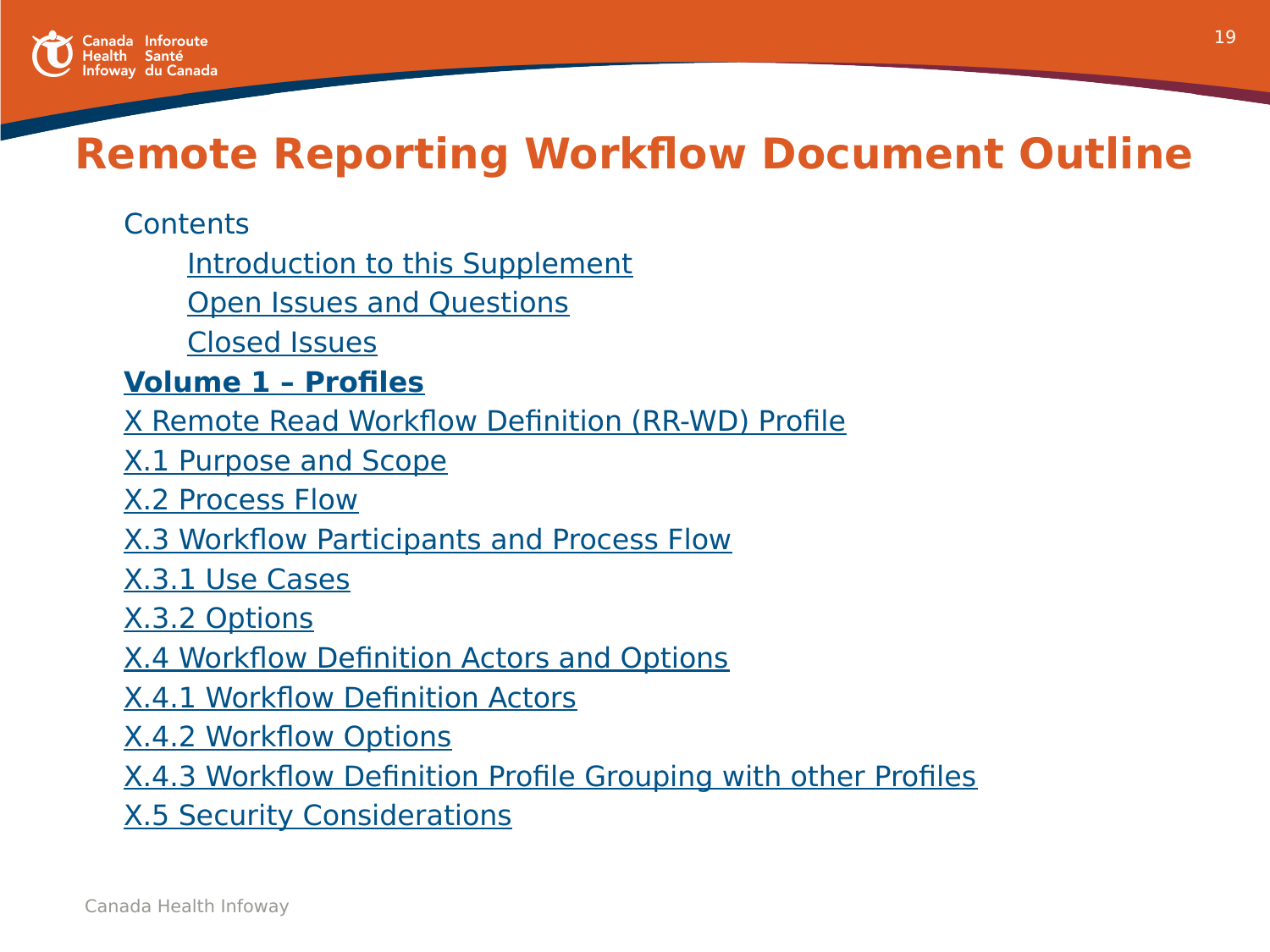

19
# Remote Reporting Workflow Document Outline
Contents
Introduction to this Supplement
Open Issues and Questions
Closed Issues
Volume 1 – Profiles
X Remote Read Workflow Definition (RR-WD) Profile
X.1 Purpose and Scope
X.2 Process Flow
X.3 Workflow Participants and Process Flow
X.3.1 Use Cases
X.3.2 Options
X.4 Workflow Definition Actors and Options
X.4.1 Workflow Definition Actors
X.4.2 Workflow Options
X.4.3 Workflow Definition Profile Grouping with other Profiles
X.5 Security Considerations
Canada Health Infoway